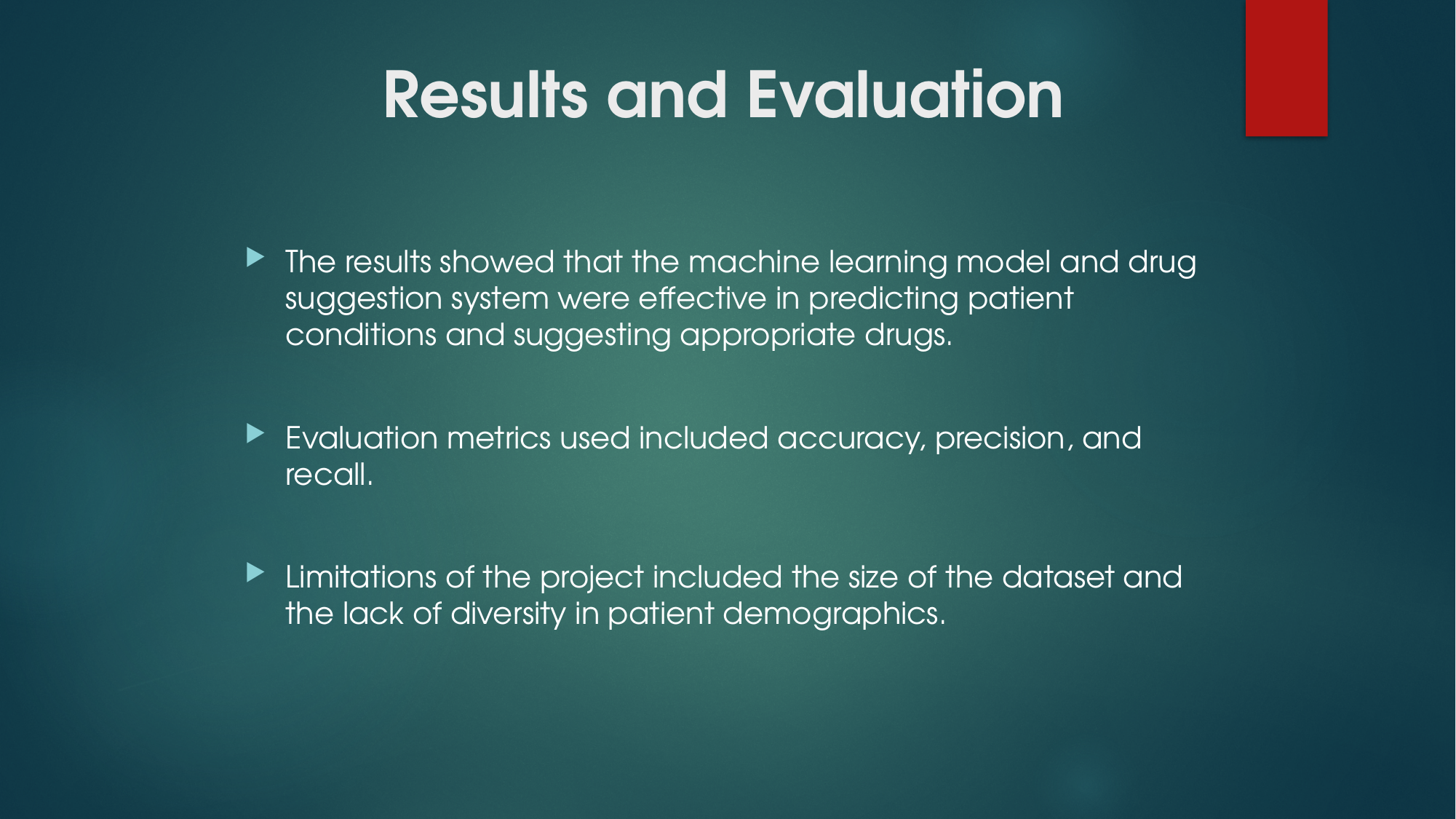

# Results and Evaluation
The results showed that the machine learning model and drug suggestion system were effective in predicting patient conditions and suggesting appropriate drugs.

Evaluation metrics used included accuracy, precision, and recall.

Limitations of the project included the size of the dataset and the lack of diversity in patient demographics.